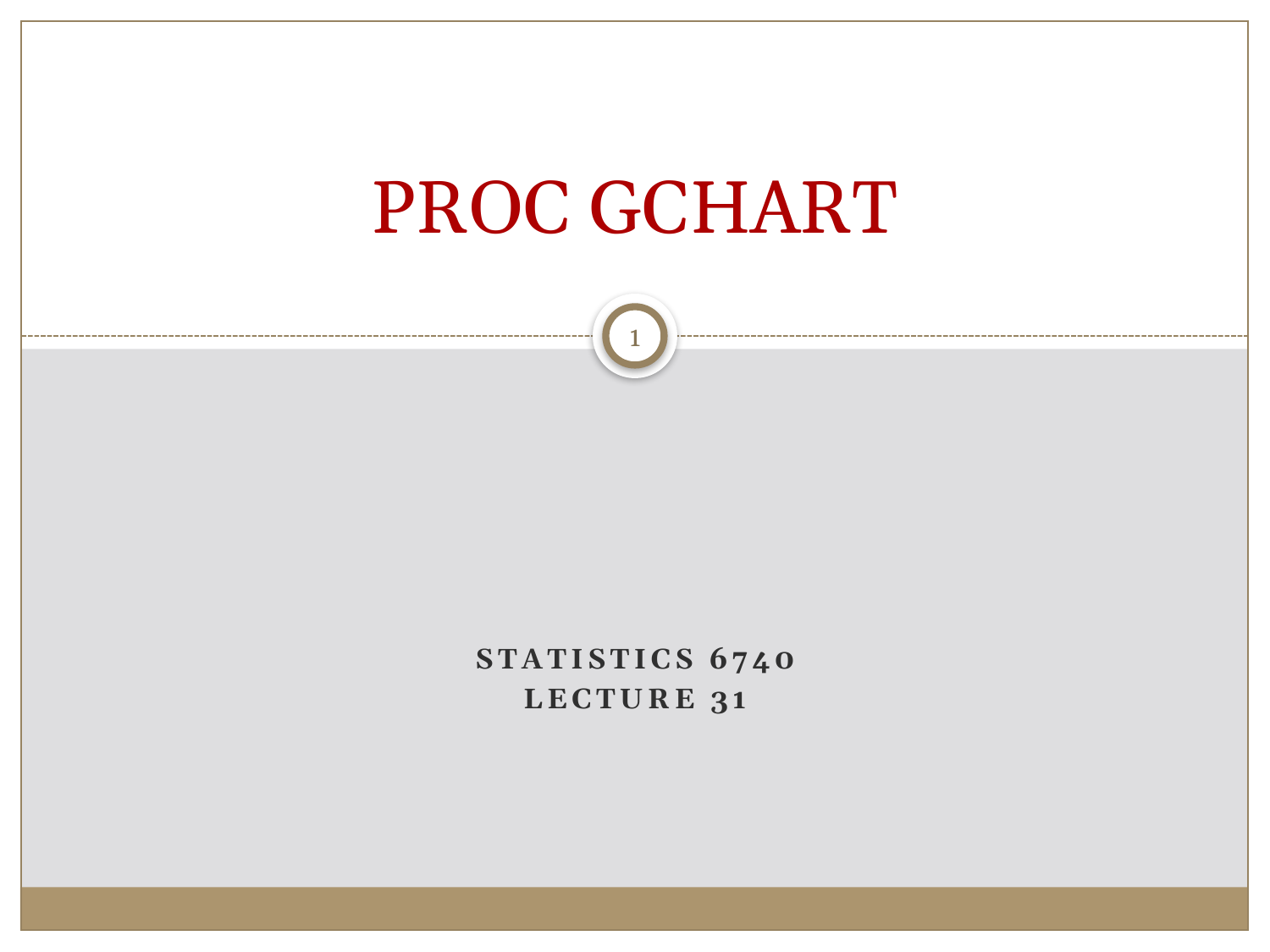

# PROC GCHART
1
Statistics 6740
Lecture 31